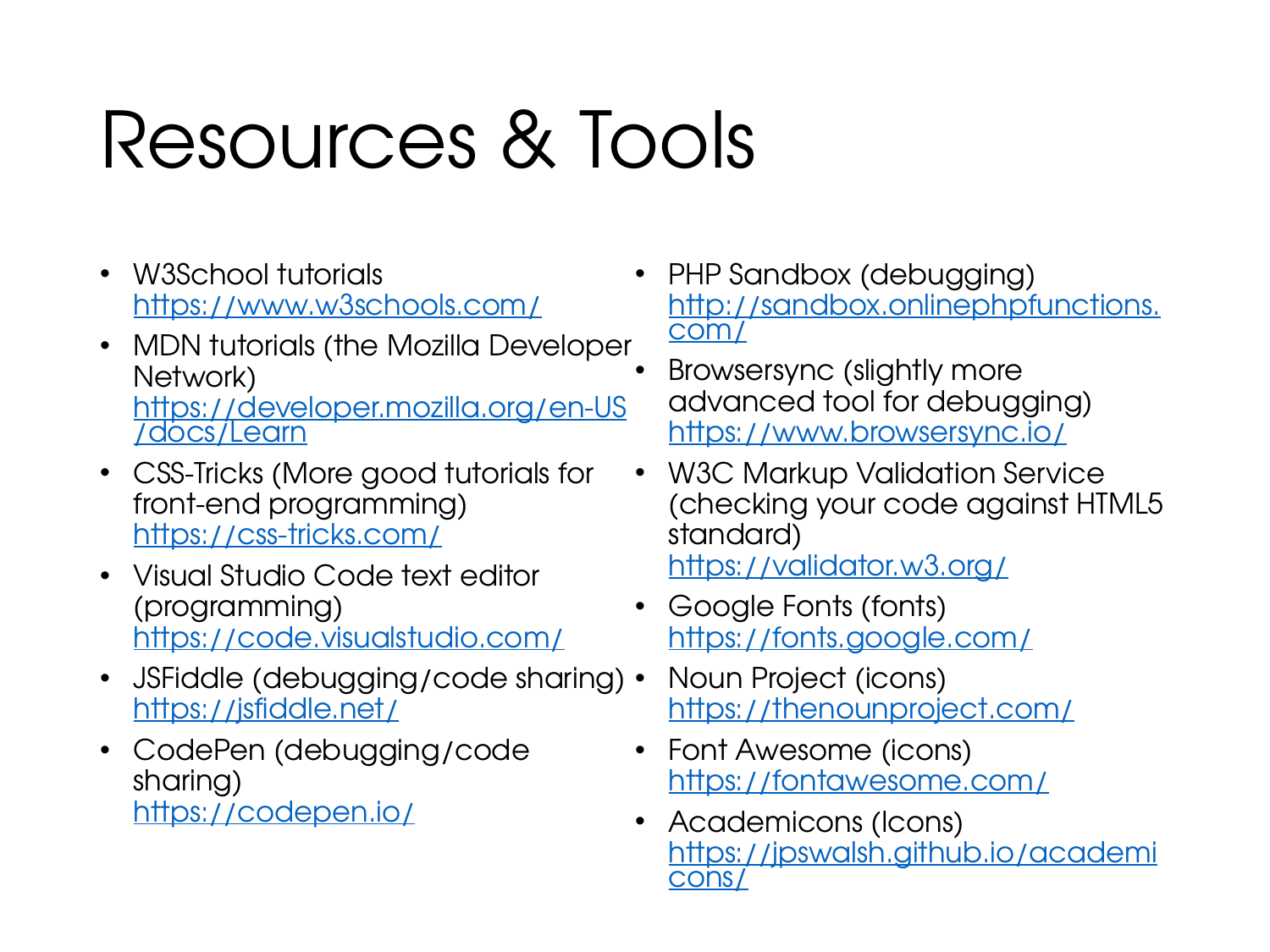

# Resources & Tools
W3School tutorials
https://www.w3schools.com/
MDN tutorials (the Mozilla Developer Network)
https://developer.mozilla.org/en-US/docs/Learn
CSS-Tricks (More good tutorials for front-end programming)
https://css-tricks.com/
Visual Studio Code text editor (programming)
https://code.visualstudio.com/
JSFiddle (debugging/code sharing)
https://jsfiddle.net/
CodePen (debugging/code sharing)
https://codepen.io/
PHP Sandbox (debugging)
http://sandbox.onlinephpfunctions.com/
Browsersync (slightly more advanced tool for debugging)
https://www.browsersync.io/
W3C Markup Validation Service (checking your code against HTML5 standard)
https://validator.w3.org/
Google Fonts (fonts)
https://fonts.google.com/
Noun Project (icons)
https://thenounproject.com/
Font Awesome (icons)
https://fontawesome.com/
Academicons (Icons)
https://jpswalsh.github.io/academicons/